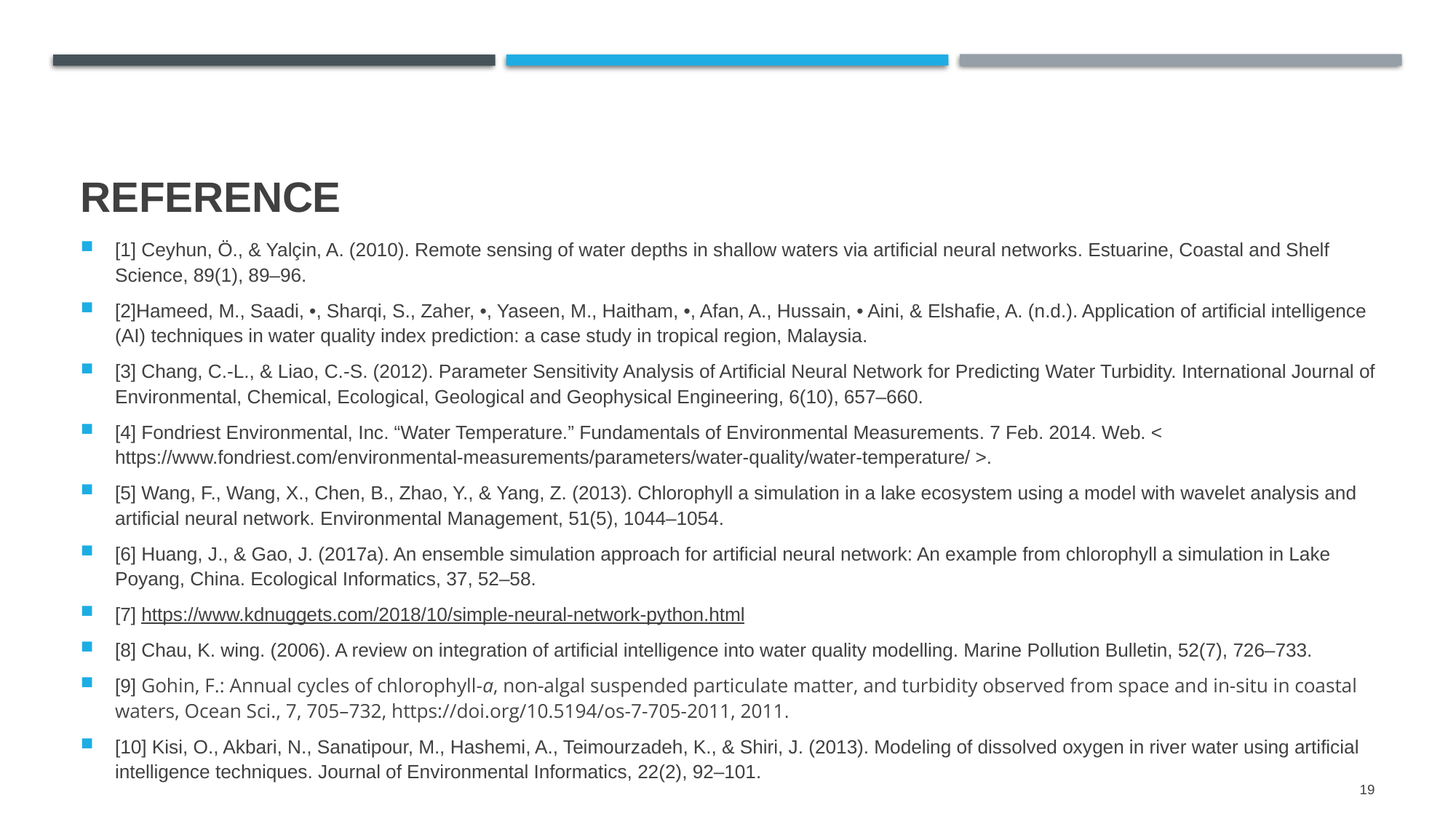

# Reference
[1] Ceyhun, Ö., & Yalçin, A. (2010). Remote sensing of water depths in shallow waters via artificial neural networks. Estuarine, Coastal and Shelf Science, 89(1), 89–96.
[2]Hameed, M., Saadi, •, Sharqi, S., Zaher, •, Yaseen, M., Haitham, •, Afan, A., Hussain, • Aini, & Elshafie, A. (n.d.). Application of artificial intelligence (AI) techniques in water quality index prediction: a case study in tropical region, Malaysia.
[3] Chang, C.-L., & Liao, C.-S. (2012). Parameter Sensitivity Analysis of Artificial Neural Network for Predicting Water Turbidity. International Journal of Environmental, Chemical, Ecological, Geological and Geophysical Engineering, 6(10), 657–660.
[4] Fondriest Environmental, Inc. “Water Temperature.” Fundamentals of Environmental Measurements. 7 Feb. 2014. Web. < https://www.fondriest.com/environmental-measurements/parameters/water-quality/water-temperature/ >.
[5] Wang, F., Wang, X., Chen, B., Zhao, Y., & Yang, Z. (2013). Chlorophyll a simulation in a lake ecosystem using a model with wavelet analysis and artificial neural network. Environmental Management, 51(5), 1044–1054.
[6] Huang, J., & Gao, J. (2017a). An ensemble simulation approach for artificial neural network: An example from chlorophyll a simulation in Lake Poyang, China. Ecological Informatics, 37, 52–58.
[7] https://www.kdnuggets.com/2018/10/simple-neural-network-python.html
[8] Chau, K. wing. (2006). A review on integration of artificial intelligence into water quality modelling. Marine Pollution Bulletin, 52(7), 726–733.
[9] Gohin, F.: Annual cycles of chlorophyll-a, non-algal suspended particulate matter, and turbidity observed from space and in-situ in coastal waters, Ocean Sci., 7, 705–732, https://doi.org/10.5194/os-7-705-2011, 2011.
[10] Kisi, O., Akbari, N., Sanatipour, M., Hashemi, A., Teimourzadeh, K., & Shiri, J. (2013). Modeling of dissolved oxygen in river water using artificial intelligence techniques. Journal of Environmental Informatics, 22(2), 92–101.
19